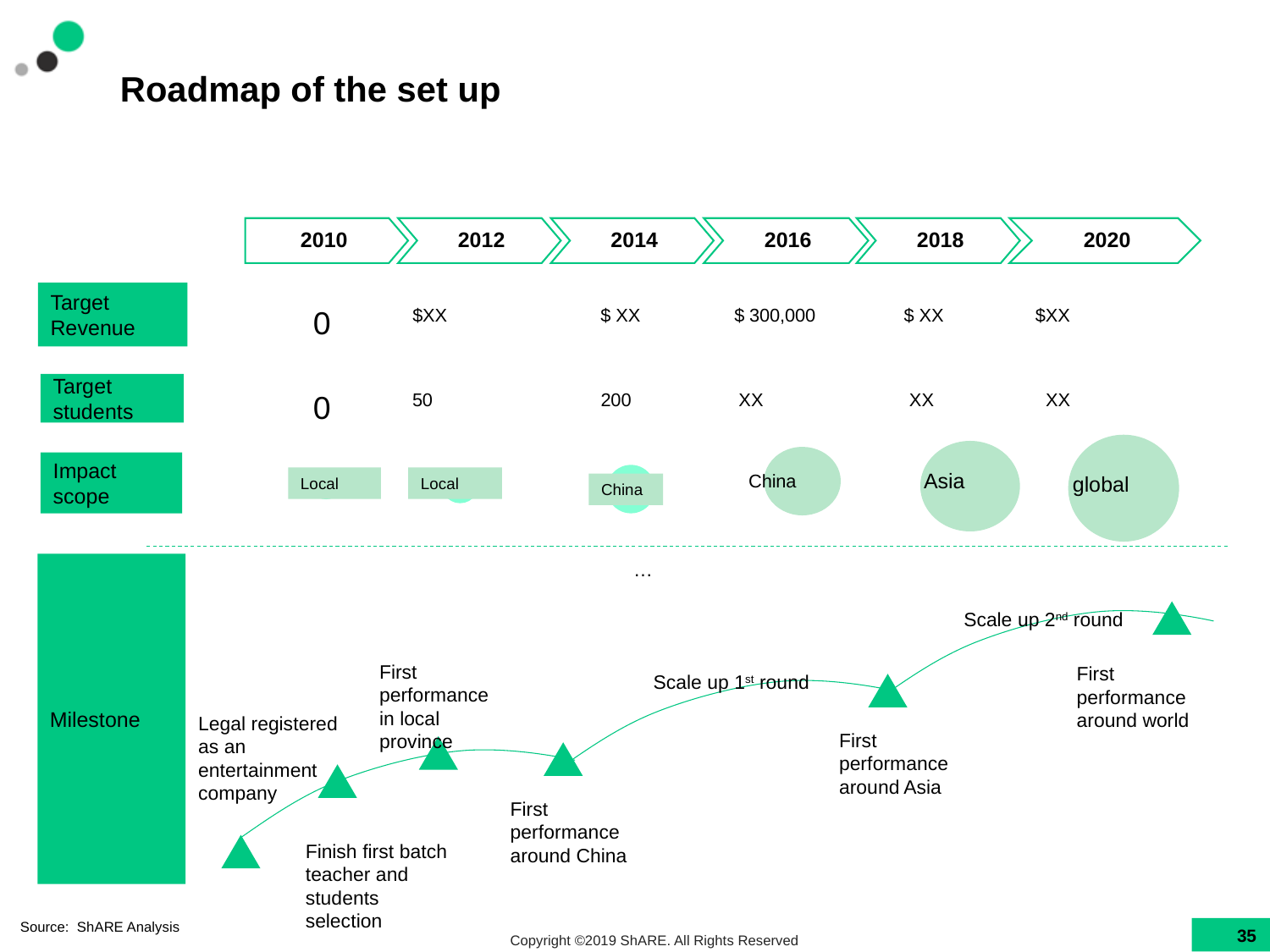

# Roadmap of the set up

2010
2012
2014
2016
2018
2020
Target Revenue
0
$XX
$ XX
$ 300,000
$ XX
$XX
Target students
0
50
200
XX
XX
XX

Impact scope
Asia
China

global
Local
Local

China

…
Milestone
Scale up 2nd round

First performance in local province
First performance around world
Scale up 1st round

Legal registered  as an entertainment company
First performance around Asia

First performance around China
Finish first batch teacher and students selection

Source:  ShARE Analysis